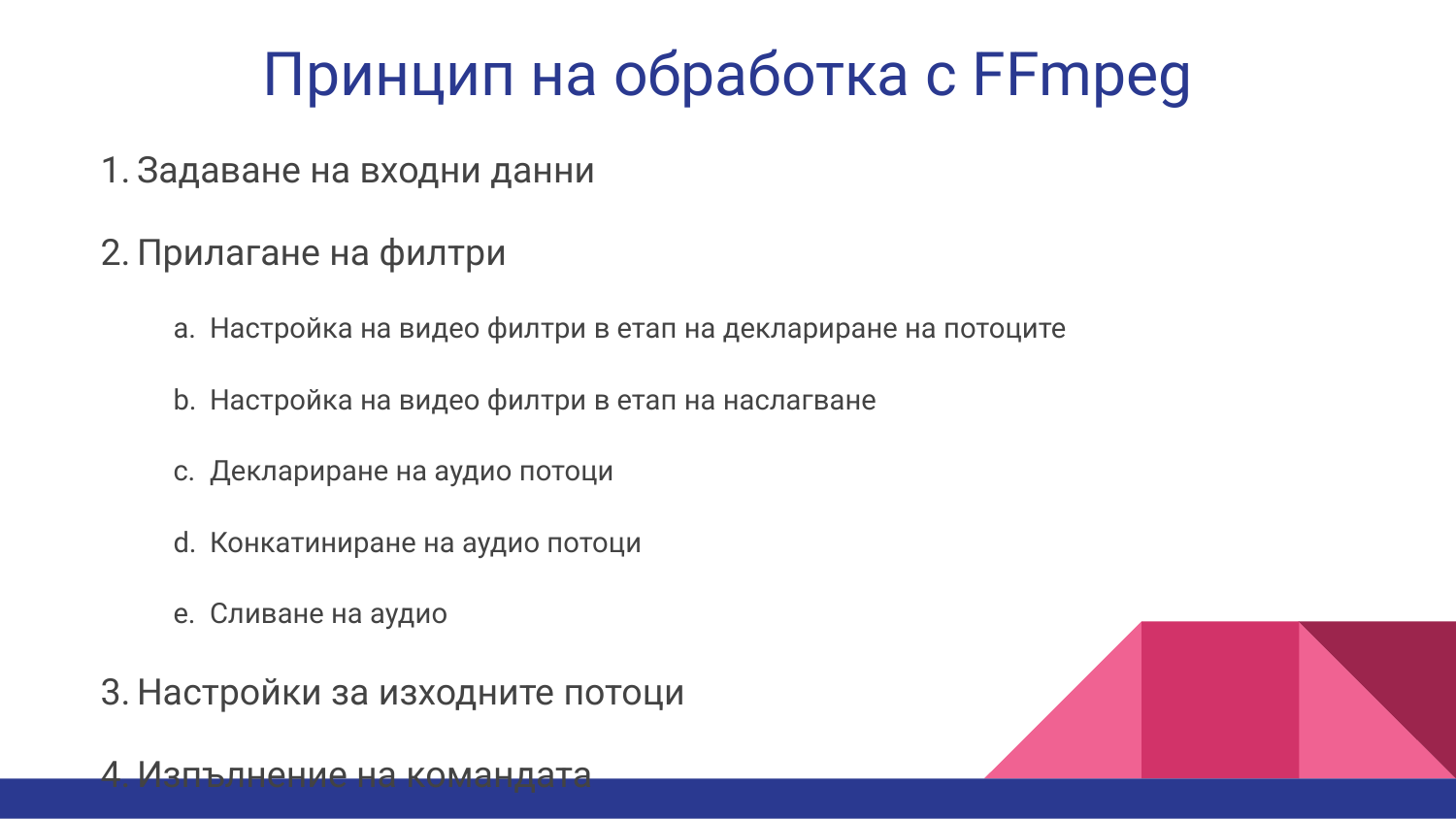

# Принцип на обработка с FFmpeg
Задаване на входни данни
Прилагане на филтри
Настройка на видео филтри в етап на деклариране на потоците
Настройка на видео филтри в етап на наслагване
Деклариране на аудио потоци
Конкатиниране на аудио потоци
Сливане на аудио
Настройки за изходните потоци
Изпълнение на командата